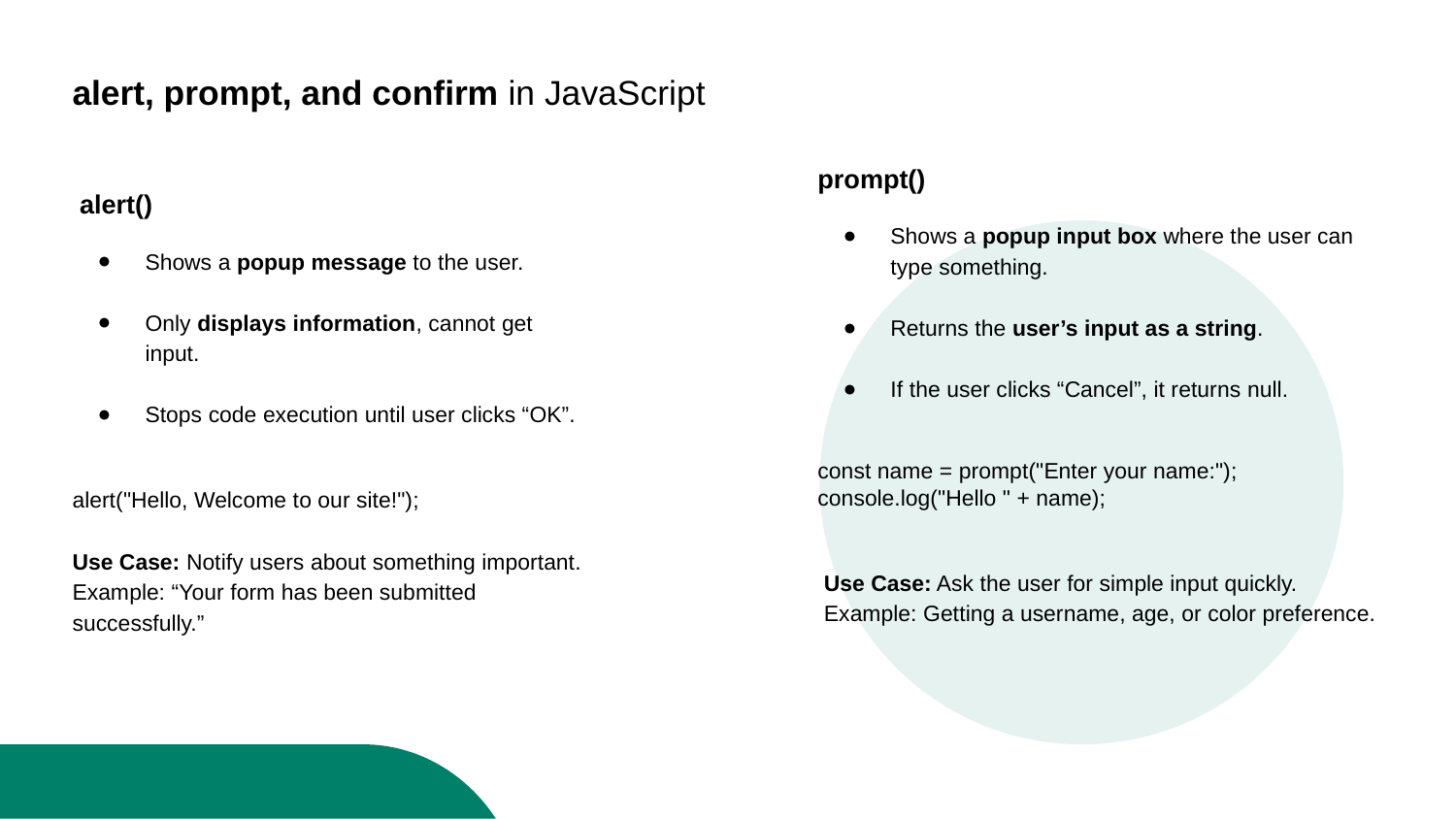

# alert, prompt, and confirm in JavaScript
prompt()
Shows a popup input box where the user can type something.
Returns the user’s input as a string.
If the user clicks “Cancel”, it returns null.
const name = prompt("Enter your name:");
console.log("Hello " + name);

 Use Case: Ask the user for simple input quickly.
 Example: Getting a username, age, or color preference.
 alert()
Shows a popup message to the user.
Only displays information, cannot get input.
Stops code execution until user clicks “OK”.
alert("Hello, Welcome to our site!");

Use Case: Notify users about something important.
Example: “Your form has been submitted successfully.”